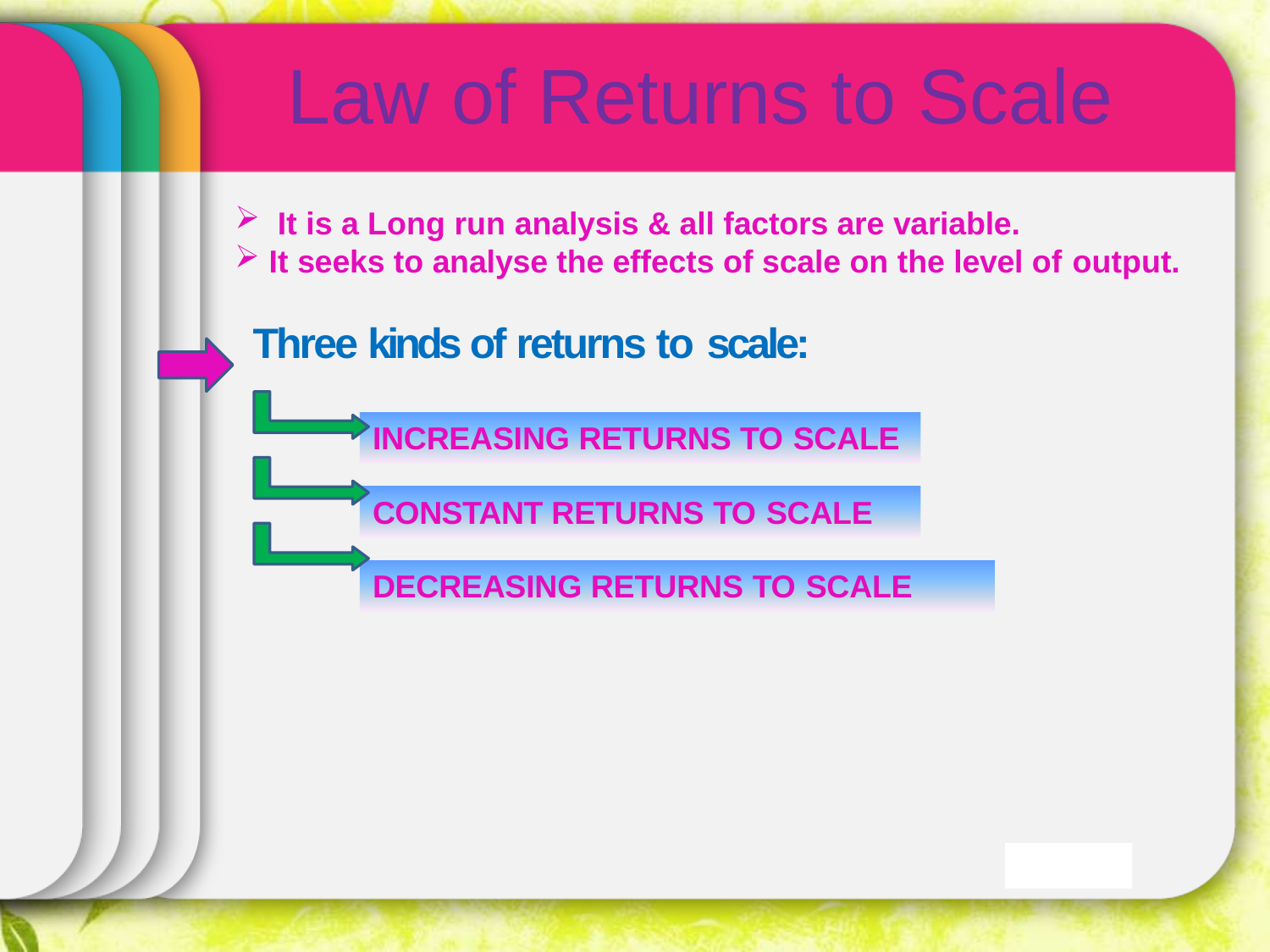

# Law of Returns to Scale
It is a Long run analysis & all factors are variable.
It seeks to analyse the effects of scale on the level of output.

Three kinds of returns to scale:

INCREASING RETURNS TO SCALE

CONSTANT RETURNS TO SCALE

DECREASING RETURNS TO SCALE